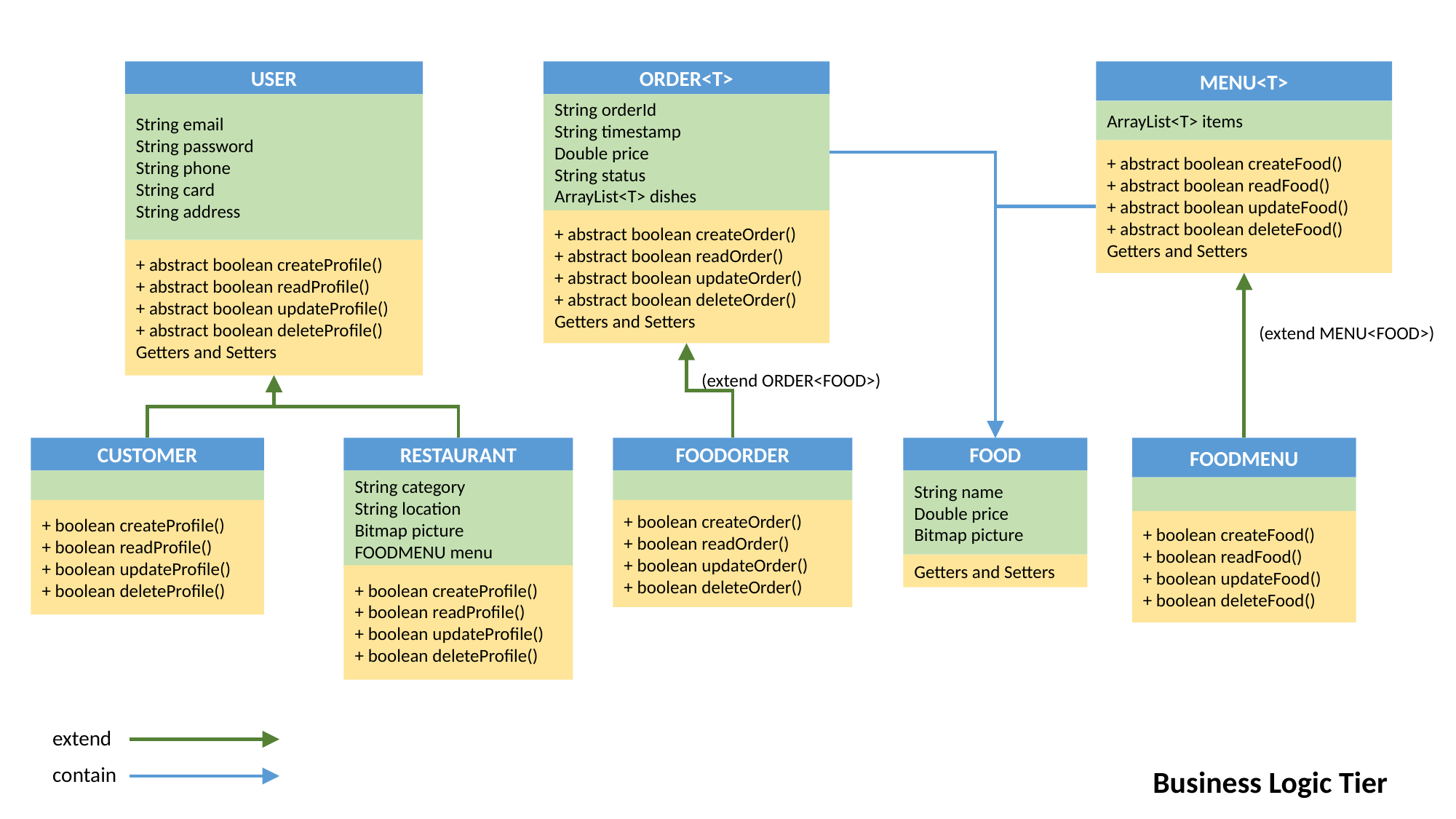

MENU<T>
ArrayList<T> items
+ abstract boolean createFood()
+ abstract boolean readFood()
+ abstract boolean updateFood()
+ abstract boolean deleteFood()
Getters and Setters
USER
String email
String password
String phone
String card
String address
+ abstract boolean createProfile()
+ abstract boolean readProfile()
+ abstract boolean updateProfile()
+ abstract boolean deleteProfile()
Getters and Setters
ORDER<T>
String orderId
String timestamp
Double price
String status
ArrayList<T> dishes
+ abstract boolean createOrder()
+ abstract boolean readOrder()
+ abstract boolean updateOrder()
+ abstract boolean deleteOrder()
Getters and Setters
(extend MENU<FOOD>)
(extend ORDER<FOOD>)
FOODORDER

+ boolean createOrder()
+ boolean readOrder()
+ boolean updateOrder()
+ boolean deleteOrder()
FOOD
String name
Double price
Bitmap picture
Getters and Setters
FOODMENU

+ boolean createFood()
+ boolean readFood()
+ boolean updateFood()
+ boolean deleteFood()
CUSTOMER

+ boolean createProfile()
+ boolean readProfile()
+ boolean updateProfile()
+ boolean deleteProfile()
RESTAURANT
String category
String location
Bitmap picture
FOODMENU menu
+ boolean createProfile()
+ boolean readProfile()
+ boolean updateProfile()
+ boolean deleteProfile()
extend
contain
Business Logic Tier